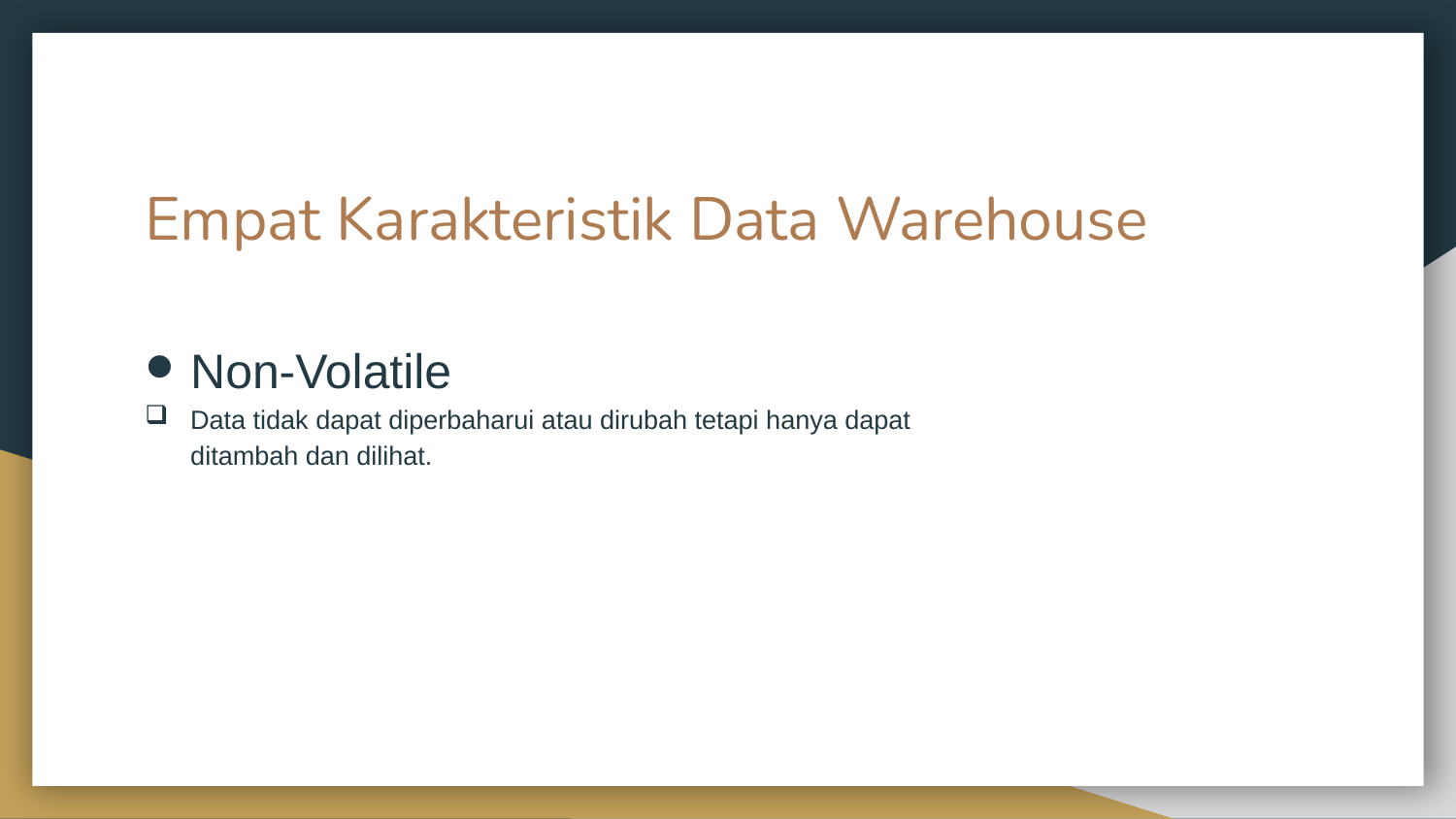

# Empat Karakteristik Data Warehouse
Non-Volatile
Data tidak dapat diperbaharui atau dirubah tetapi hanya dapat ditambah dan dilihat.